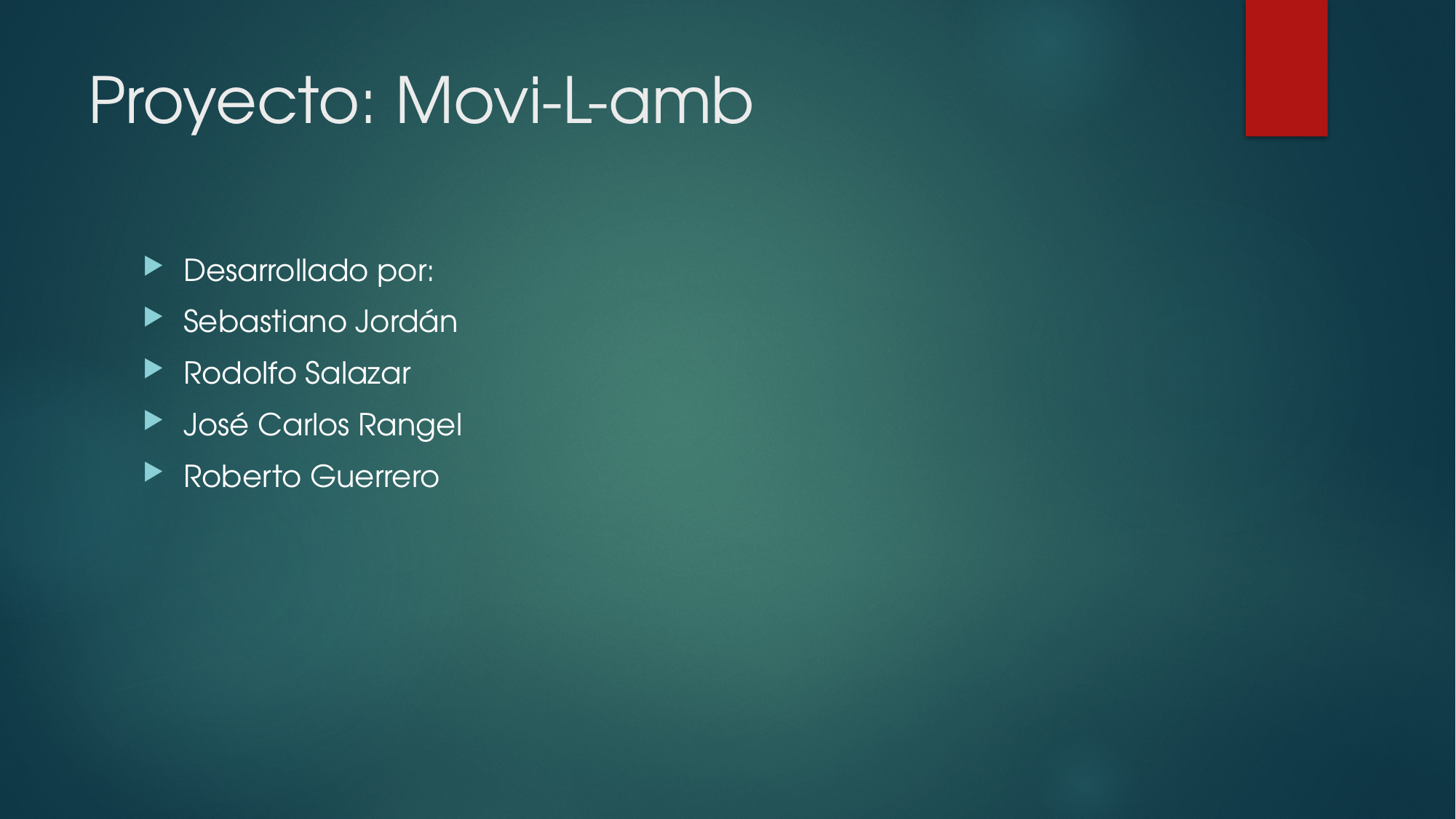

# Proyecto: Movi-L-amb
Desarrollado por:
Sebastiano Jordán
Rodolfo Salazar
José Carlos Rangel
Roberto Guerrero